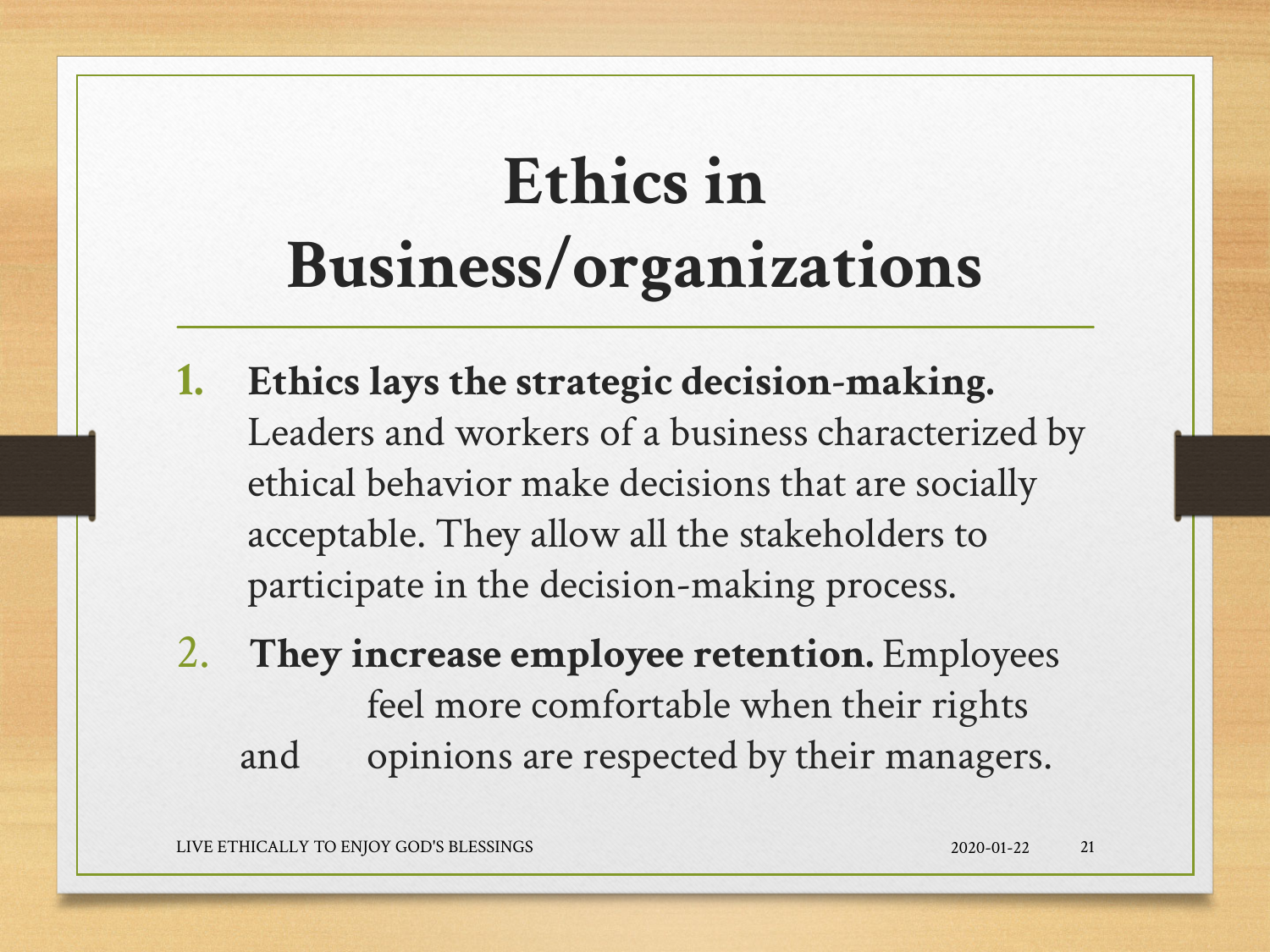

# Ethics in Business/organizations
Ethics lays the strategic decision-making. Leaders and workers of a business characterized by ethical behavior make decisions that are socially acceptable. They allow all the stakeholders to participate in the decision-making process.
 They increase employee retention. Employees 	feel more comfortable when their rights and 	opinions are respected by their managers.

LIVE ETHICALLY TO ENJOY GOD'S BLESSINGS
2020-01-22
21